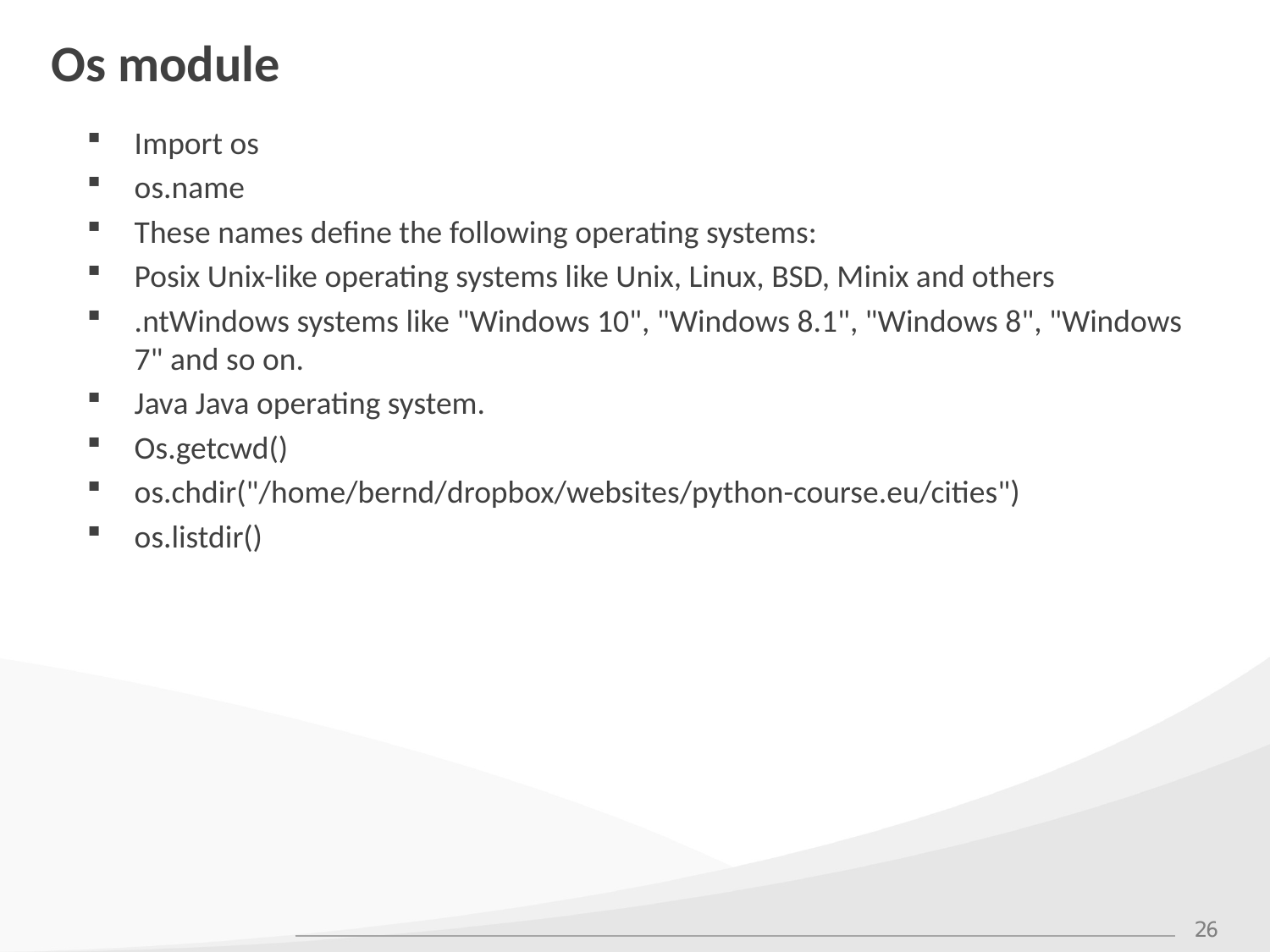

# Os module
Import os
os.name
These names define the following operating systems:
Posix Unix-like operating systems like Unix, Linux, BSD, Minix and others
.ntWindows systems like "Windows 10", "Windows 8.1", "Windows 8", "Windows 7" and so on.
Java Java operating system.
Os.getcwd()
os.chdir("/home/bernd/dropbox/websites/python-course.eu/cities")
os.listdir()